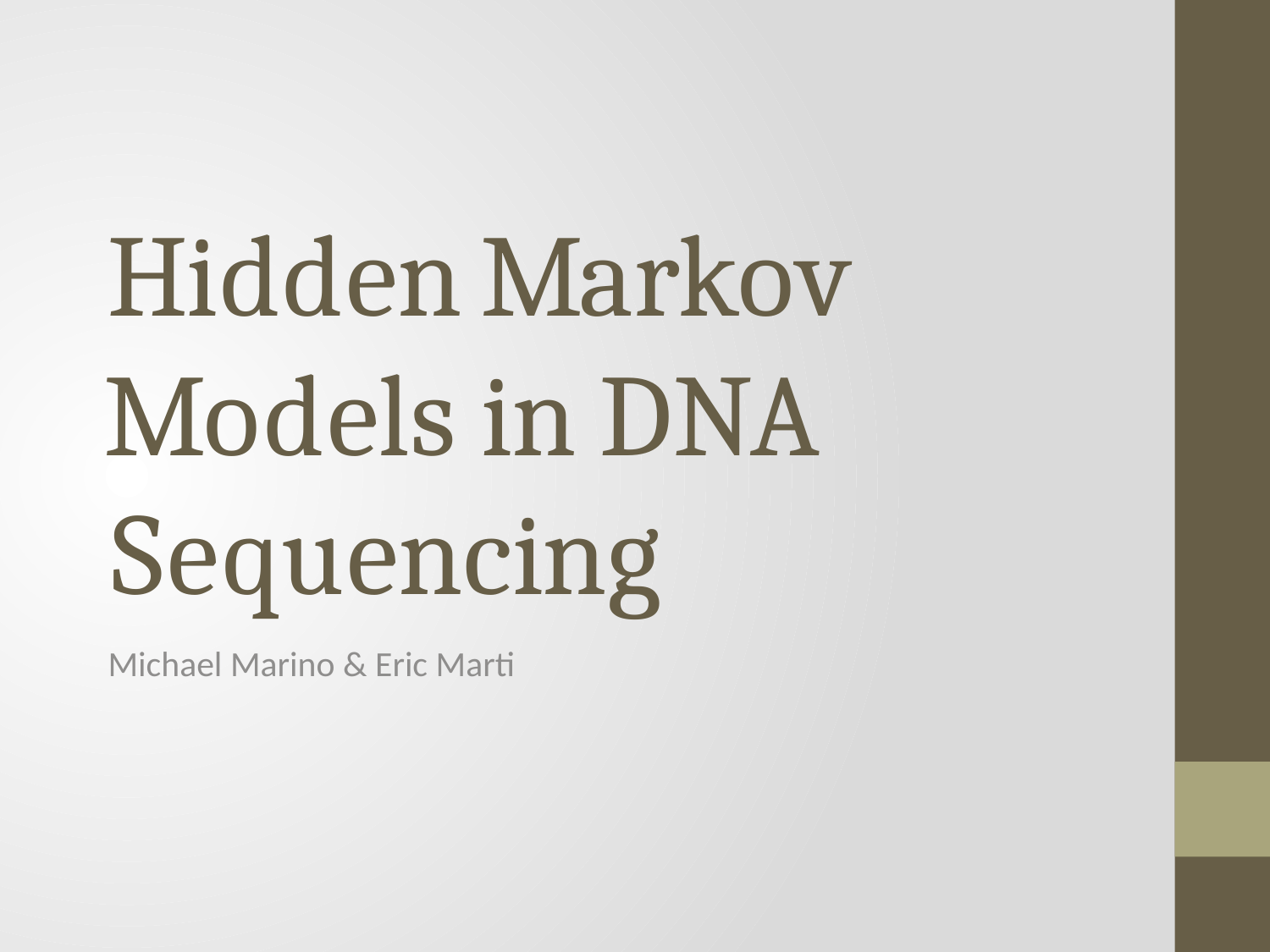

# Hidden Markov Models in DNA Sequencing
Michael Marino & Eric Marti